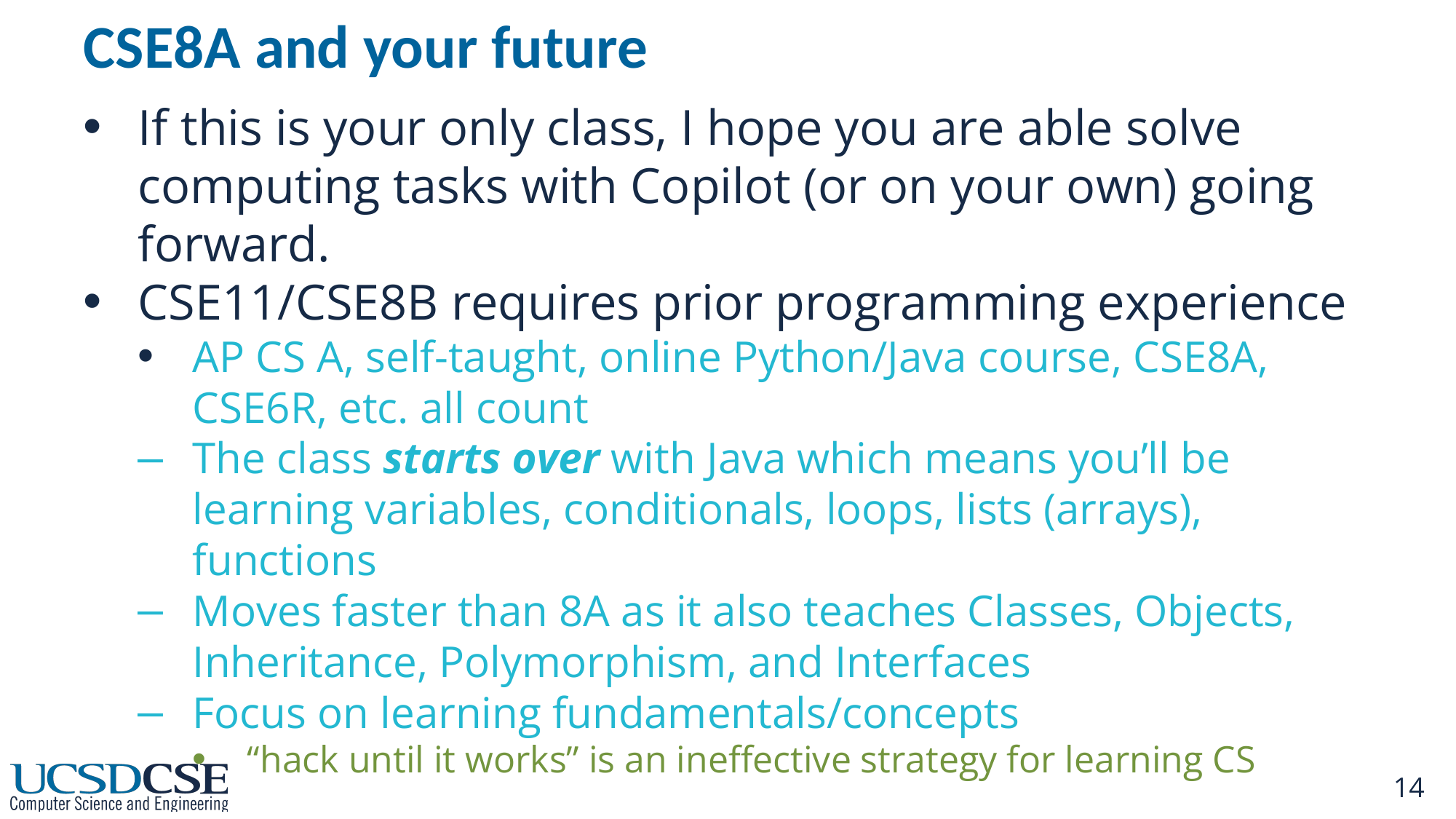

# CSE8A and your future
If this is your only class, I hope you are able solve computing tasks with Copilot (or on your own) going forward.
CSE11/CSE8B requires prior programming experience
AP CS A, self-taught, online Python/Java course, CSE8A, CSE6R, etc. all count
The class starts over with Java which means you’ll be learning variables, conditionals, loops, lists (arrays), functions
Moves faster than 8A as it also teaches Classes, Objects, Inheritance, Polymorphism, and Interfaces
Focus on learning fundamentals/concepts
“hack until it works” is an ineffective strategy for learning CS